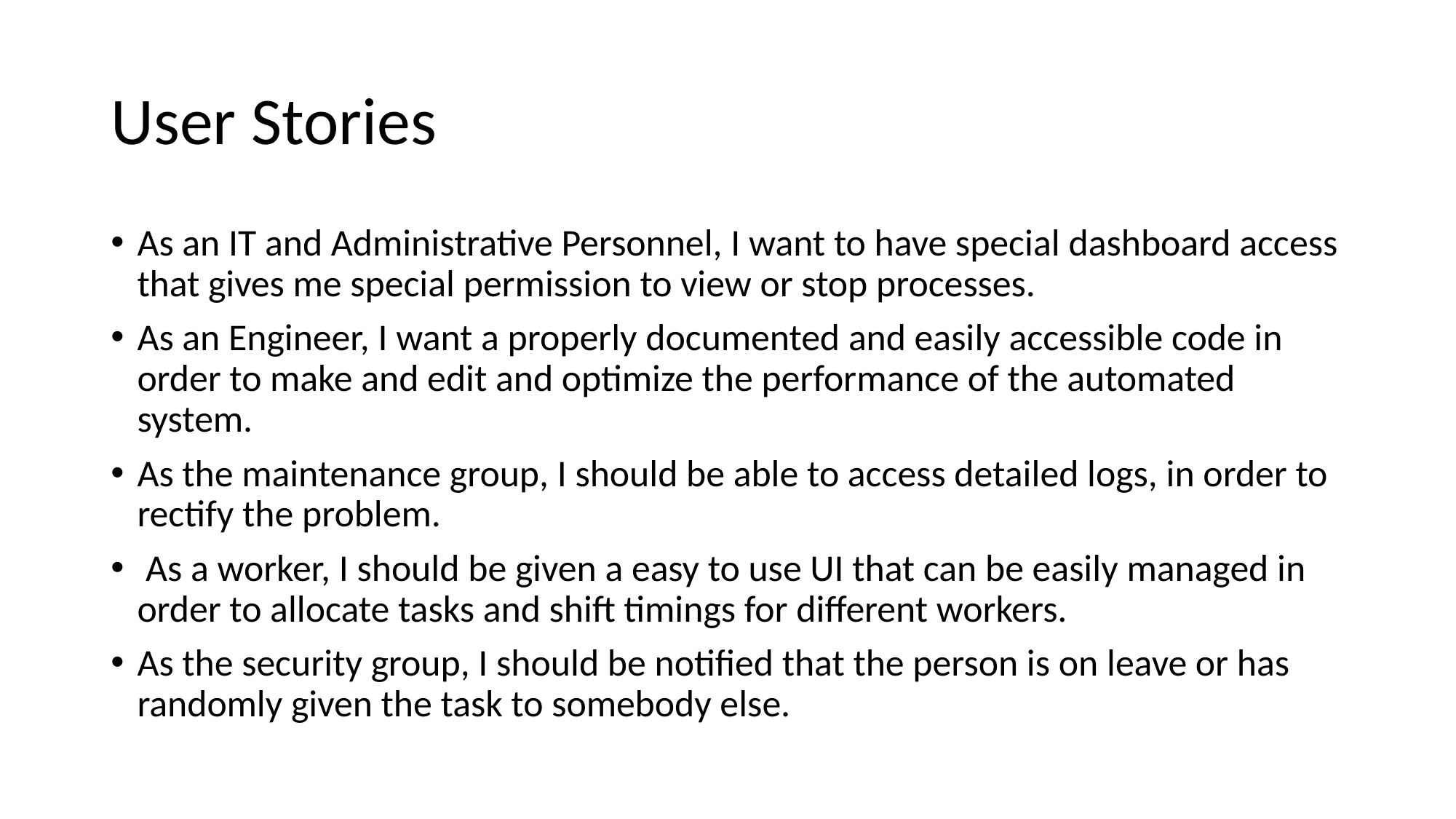

# User Stories
As an IT and Administrative Personnel, I want to have special dashboard access that gives me special permission to view or stop processes.
As an Engineer, I want a properly documented and easily accessible code in order to make and edit and optimize the performance of the automated system.
As the maintenance group, I should be able to access detailed logs, in order to rectify the problem.
 As a worker, I should be given a easy to use UI that can be easily managed in order to allocate tasks and shift timings for different workers.
As the security group, I should be notified that the person is on leave or has randomly given the task to somebody else.